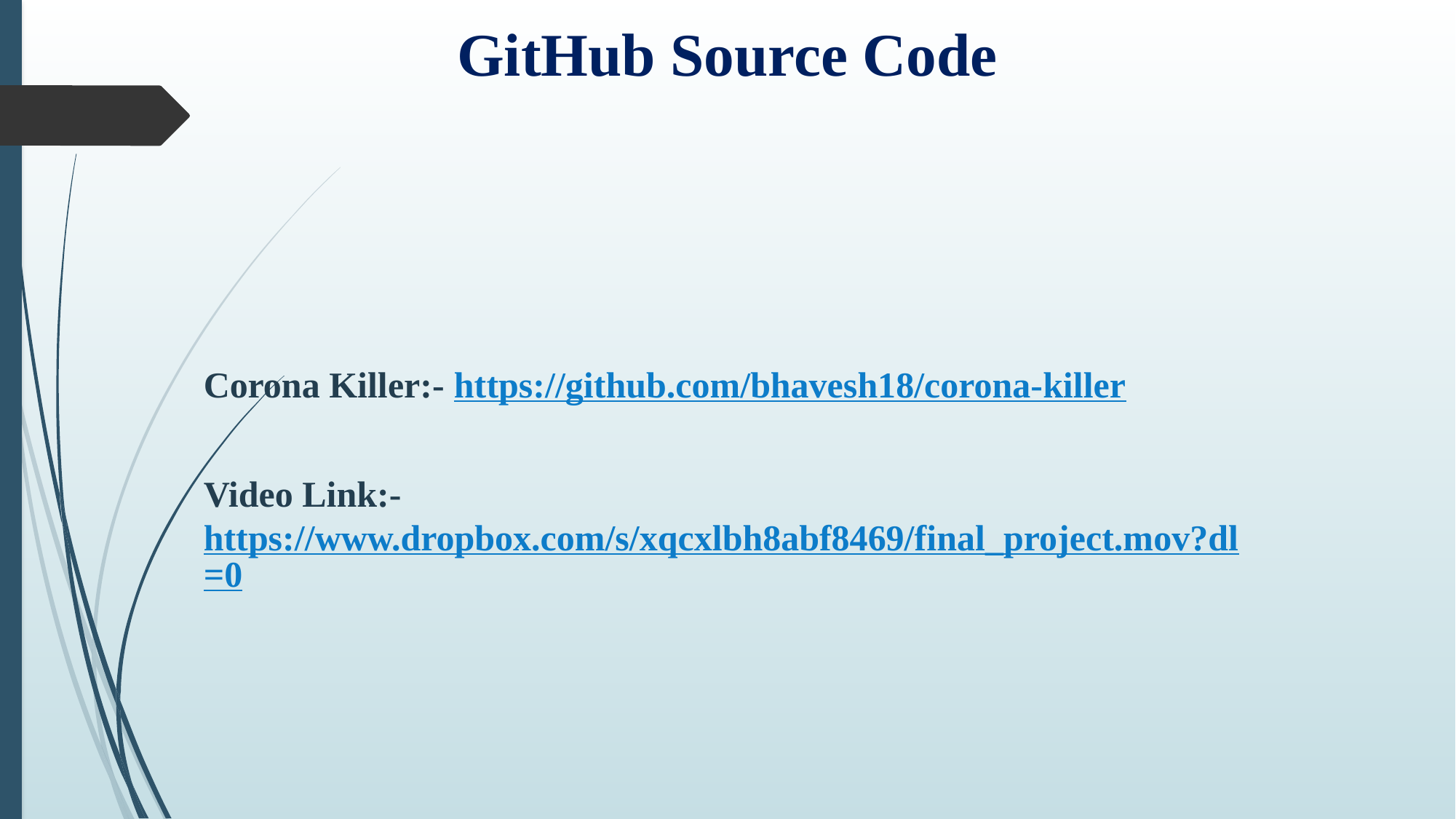

GitHub Source Code
Corona Killer:- https://github.com/bhavesh18/corona-killer

Video Link:- https://www.dropbox.com/s/xqcxlbh8abf8469/final_project.mov?dl=0